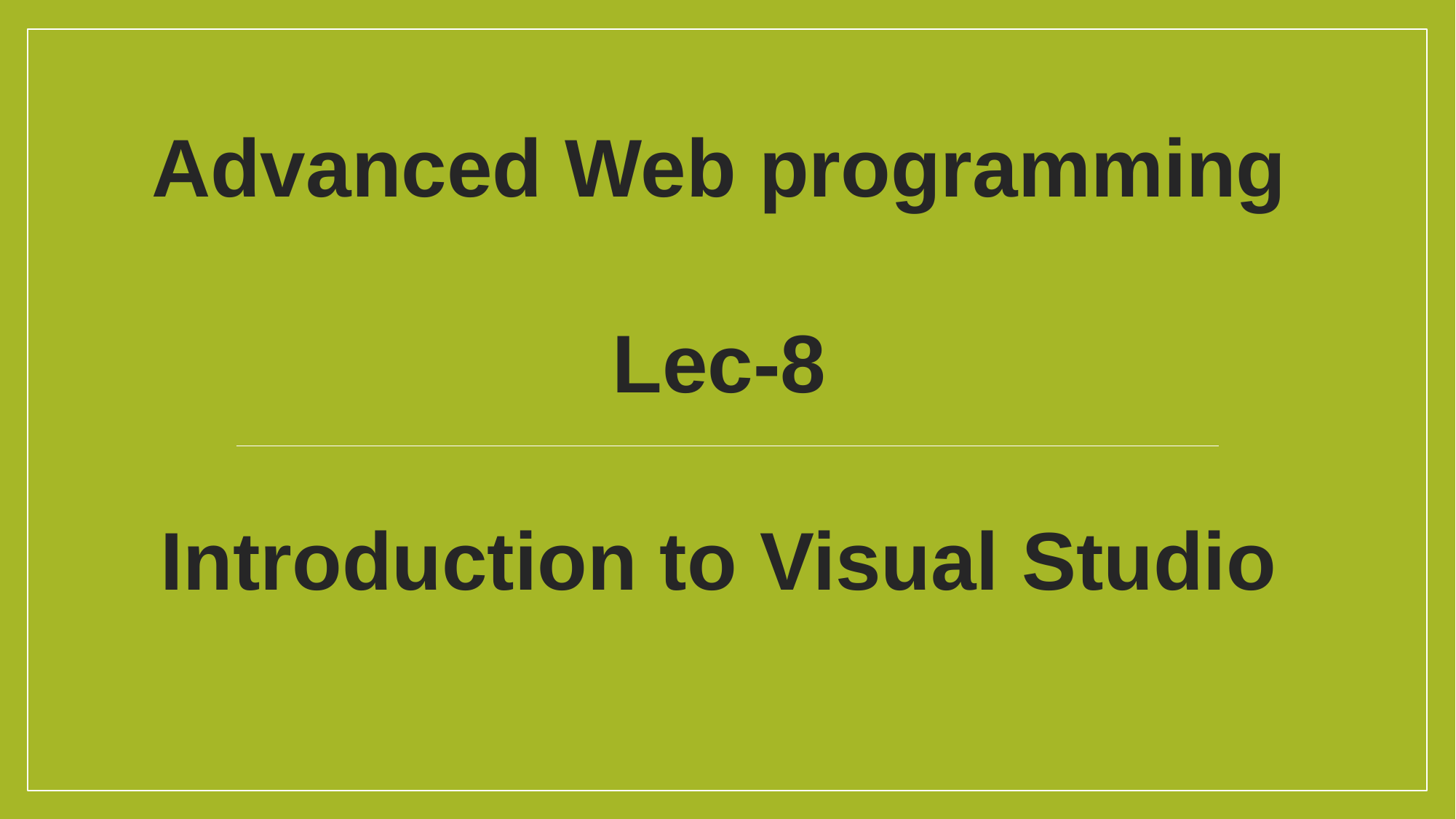

Advanced Web programming

Lec-8

Introduction to Visual Studio